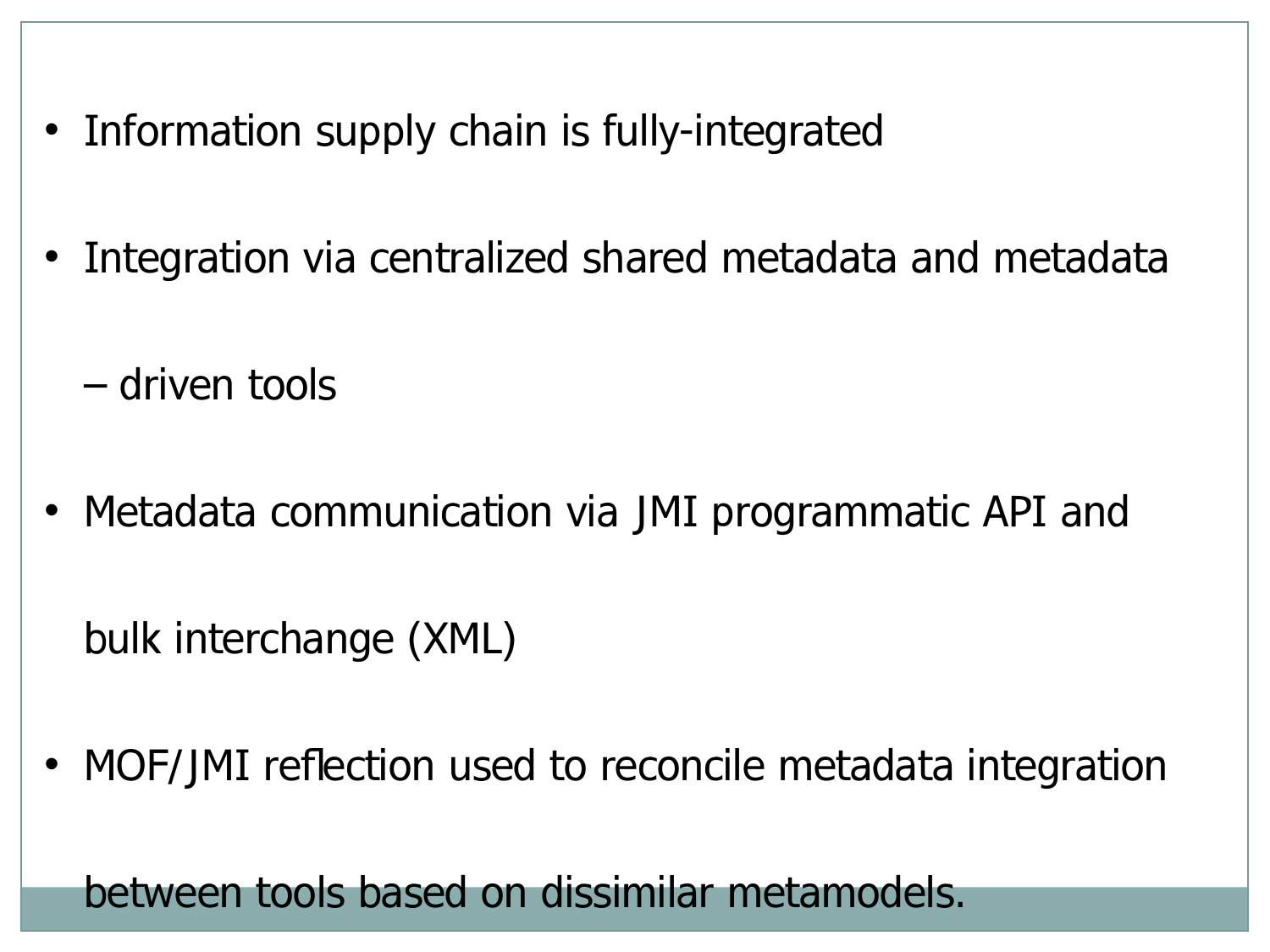

Information supply chain is fully-integrated
Integration via centralized shared metadata and metadata – driven tools
Metadata communication via JMI programmatic API and bulk interchange (XML)
MOF/JMI reflection used to reconcile metadata integration between tools based on dissimilar metamodels.